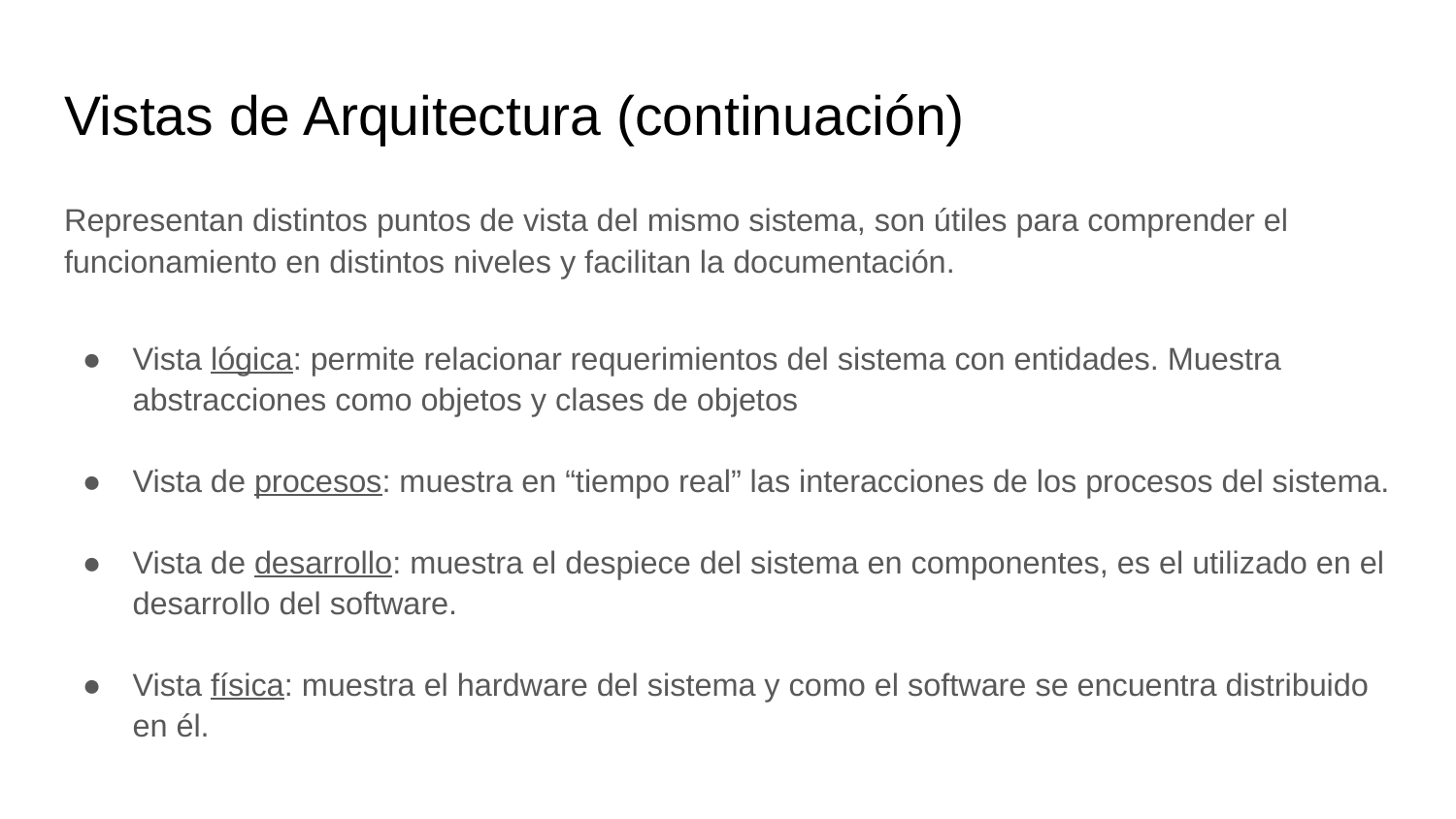

# Vistas de Arquitectura (continuación)

Representan distintos puntos de vista del mismo sistema, son útiles para comprender el funcionamiento en distintos niveles y facilitan la documentación.
Vista lógica: permite relacionar requerimientos del sistema con entidades. Muestra abstracciones como objetos y clases de objetos
Vista de procesos: muestra en “tiempo real” las interacciones de los procesos del sistema.
Vista de desarrollo: muestra el despiece del sistema en componentes, es el utilizado en el desarrollo del software.
Vista física: muestra el hardware del sistema y como el software se encuentra distribuido en él.